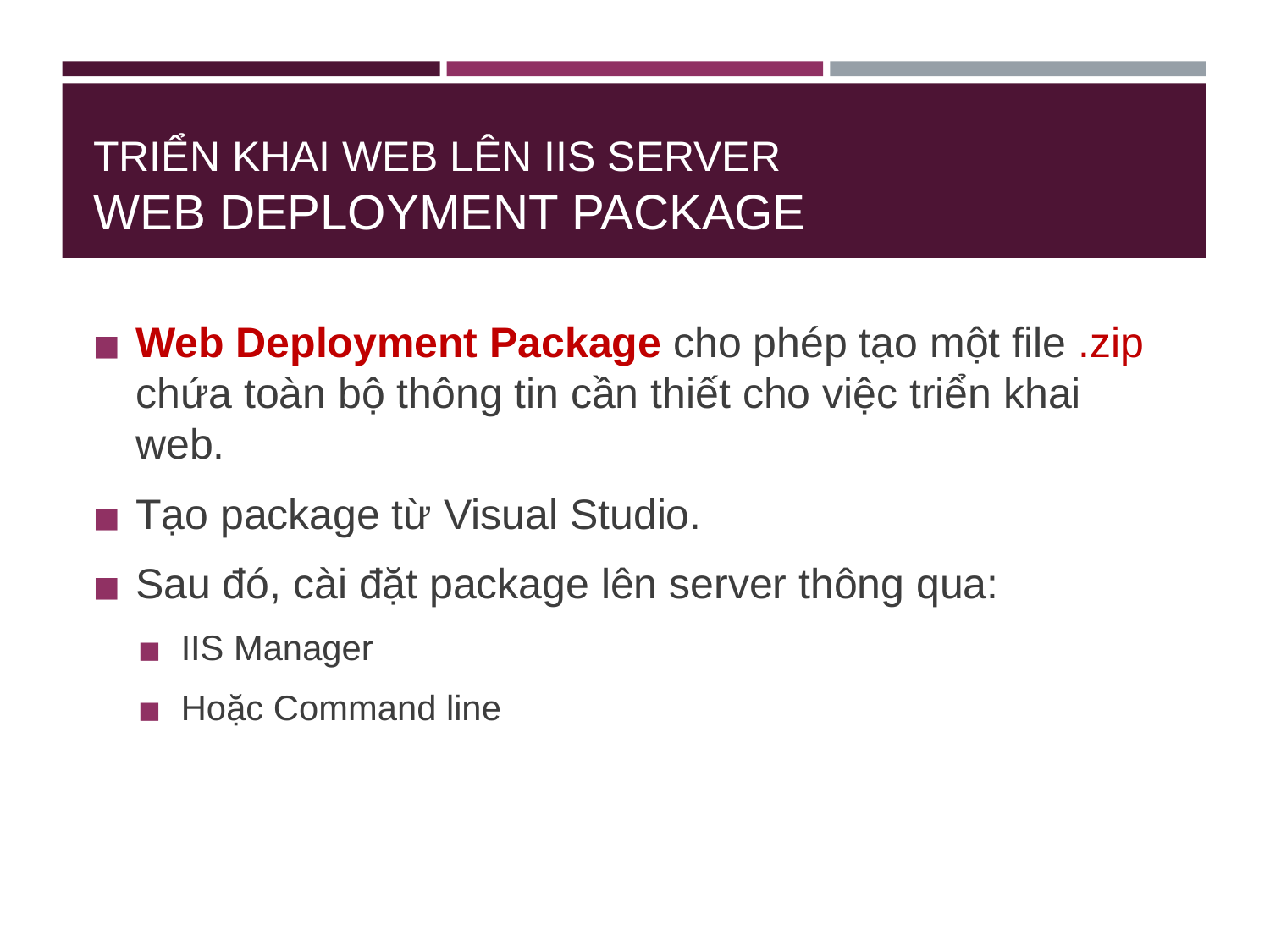

# TRIỂN KHAI WEB LÊN IIS SERVER WEB DEPLOYMENT PACKAGE
Web Deployment Package cho phép tạo một file .zip chứa toàn bộ thông tin cần thiết cho việc triển khai web.
Tạo package từ Visual Studio.
Sau đó, cài đặt package lên server thông qua:
IIS Manager
Hoặc Command line